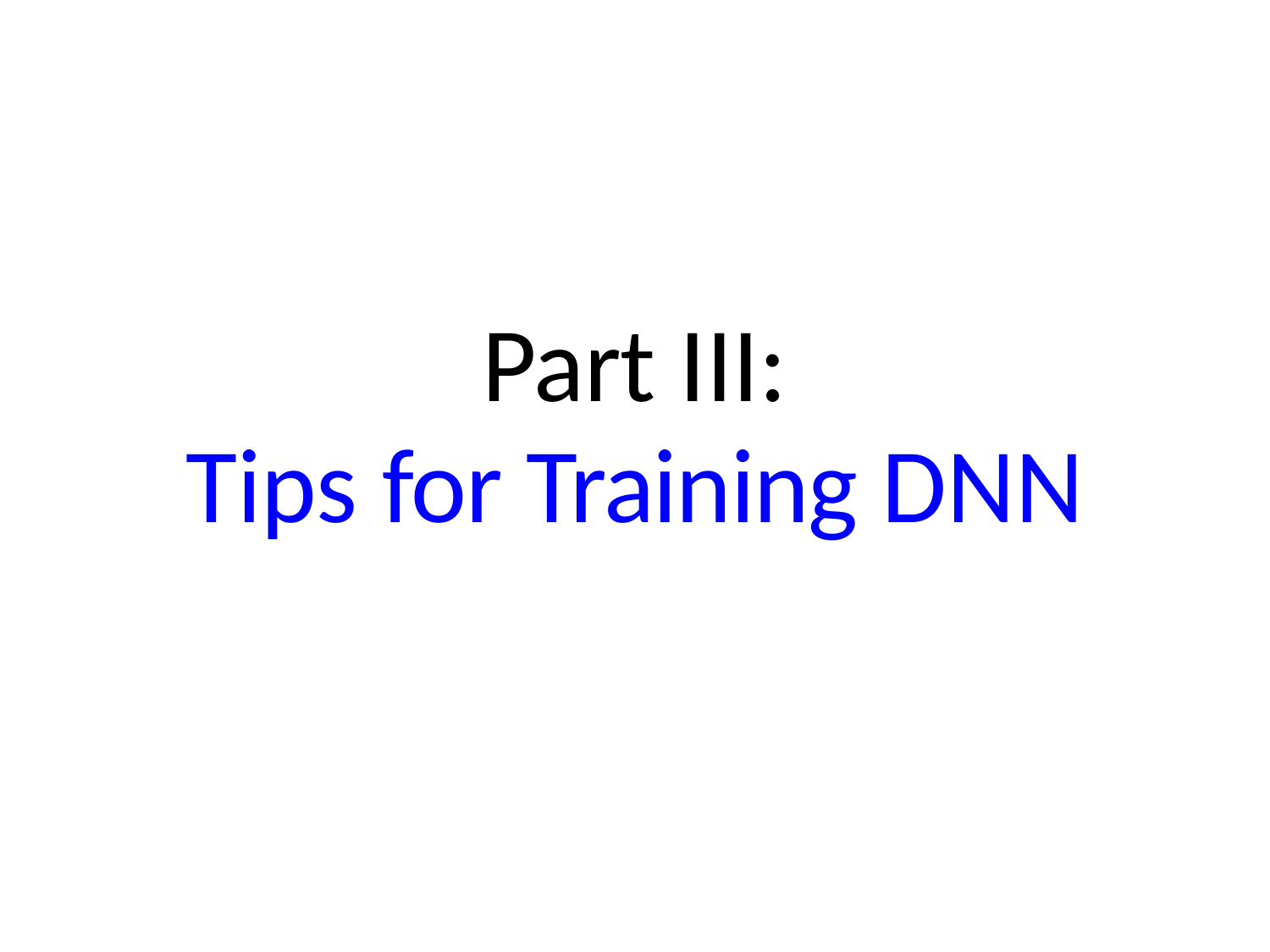

# Part III:
Tips for Training DNN